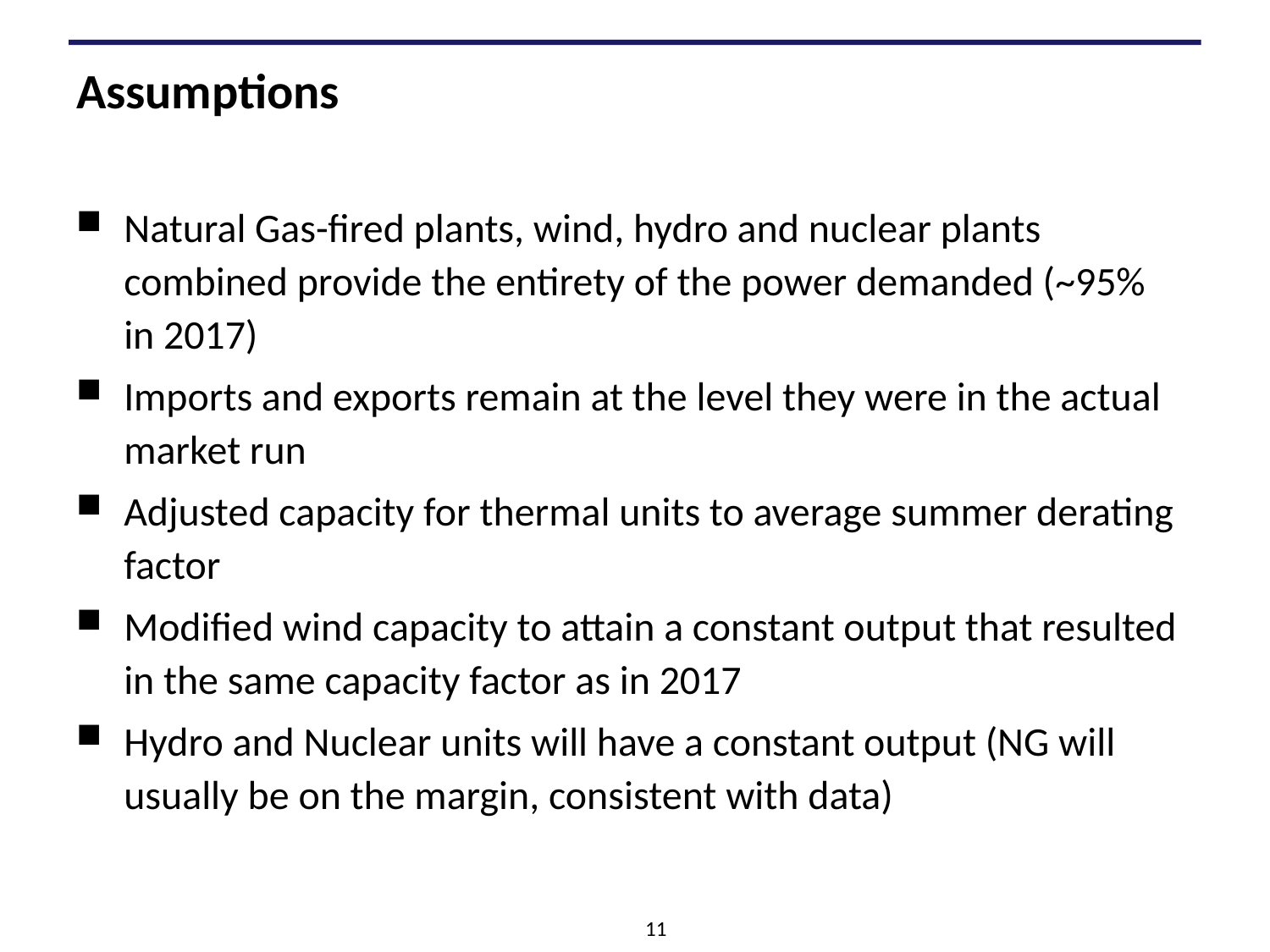

# Assumptions
Natural Gas-fired plants, wind, hydro and nuclear plants combined provide the entirety of the power demanded (~95% in 2017)
Imports and exports remain at the level they were in the actual market run
Adjusted capacity for thermal units to average summer derating factor
Modified wind capacity to attain a constant output that resulted in the same capacity factor as in 2017
Hydro and Nuclear units will have a constant output (NG will usually be on the margin, consistent with data)